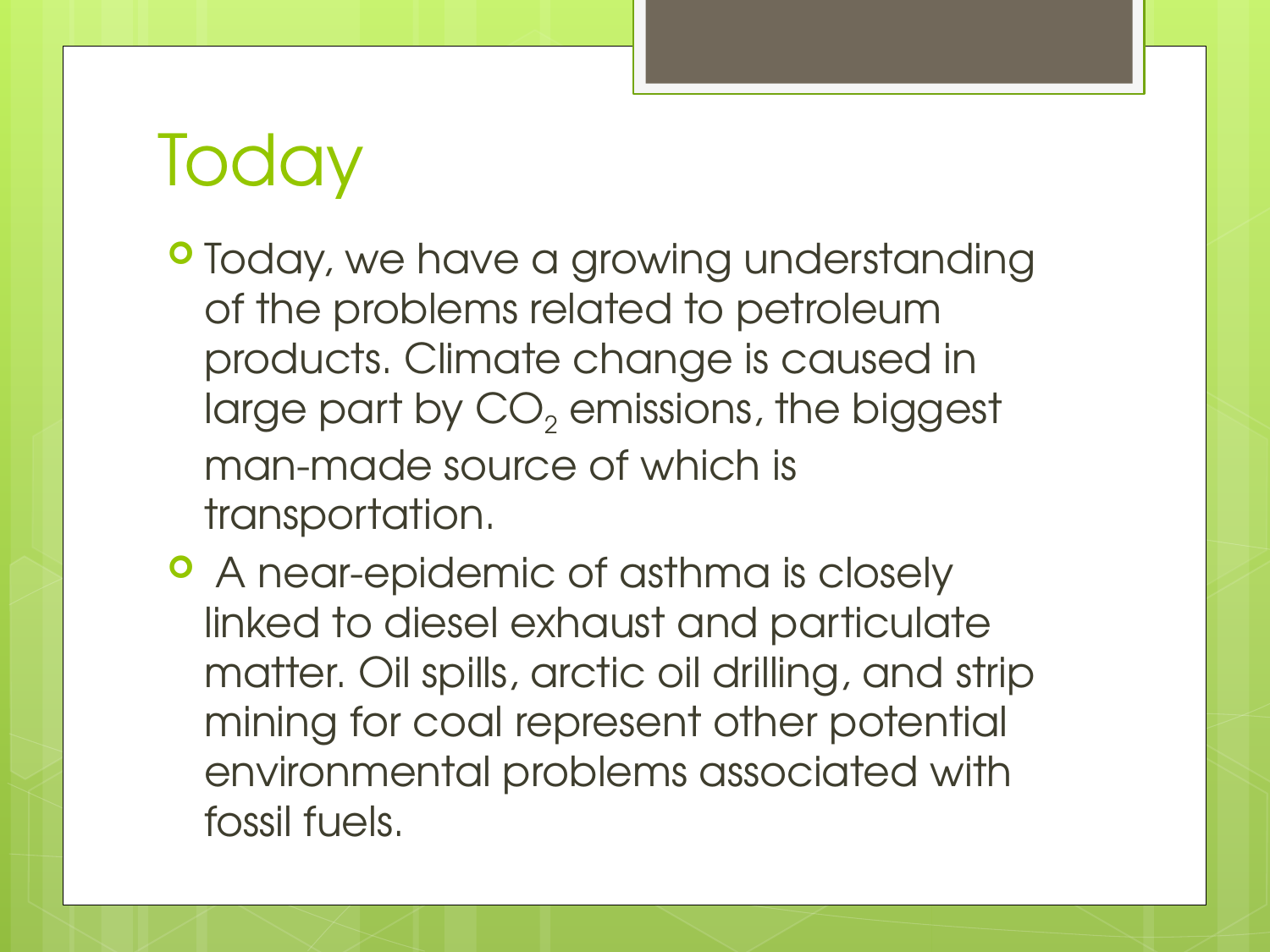

# Today
Today, we have a growing understanding of the problems related to petroleum products. Climate change is caused in large part by CO2 emissions, the biggest man-made source of which is transportation.
 A near-epidemic of asthma is closely linked to diesel exhaust and particulate matter. Oil spills, arctic oil drilling, and strip mining for coal represent other potential environmental problems associated with fossil fuels.